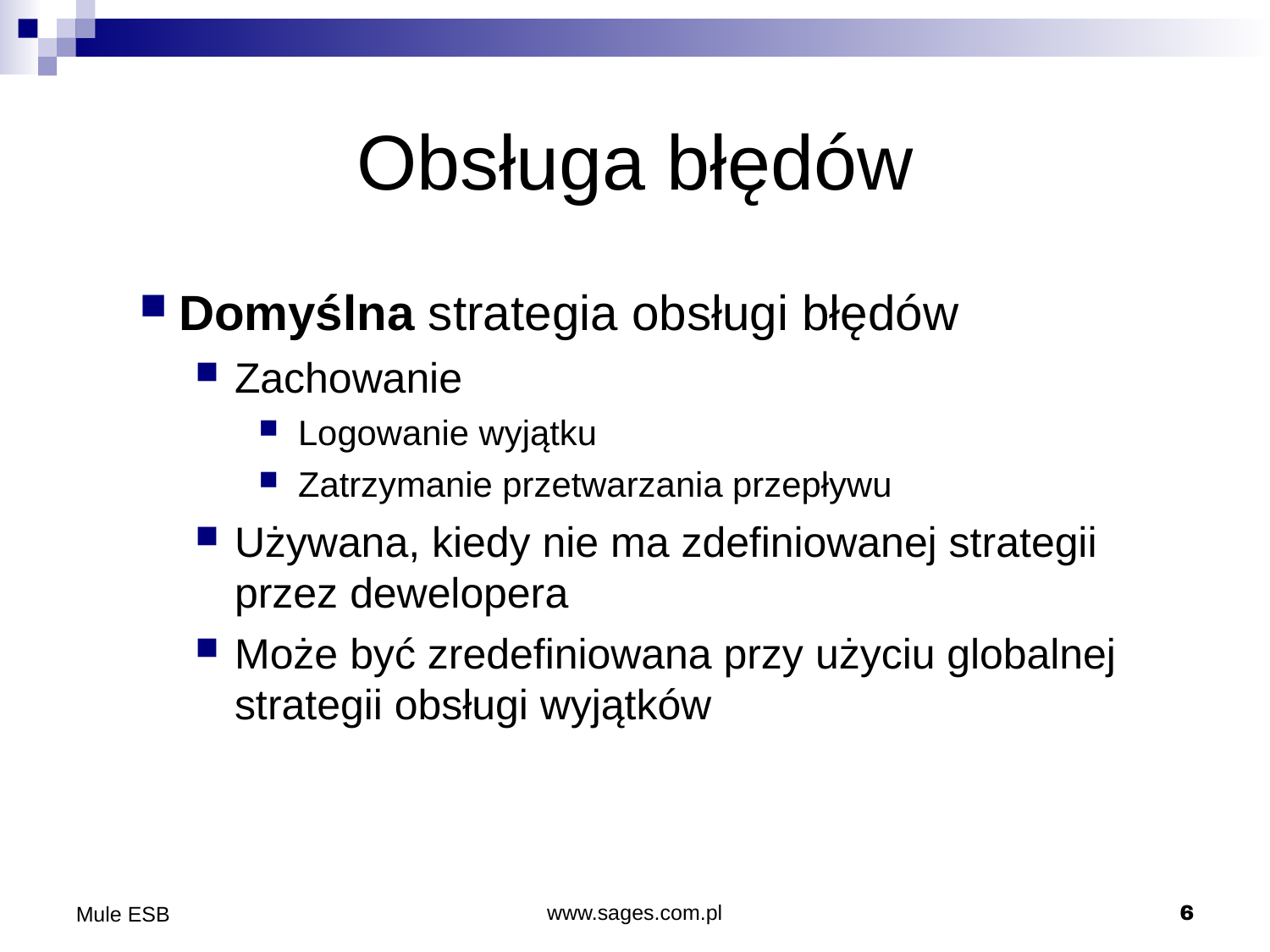

Obsługa błędów
Domyślna strategia obsługi błędów
Zachowanie
Logowanie wyjątku
Zatrzymanie przetwarzania przepływu
Używana, kiedy nie ma zdefiniowanej strategii przez dewelopera
Może być zredefiniowana przy użyciu globalnej strategii obsługi wyjątków

Mule ESB
www.sages.com.pl
6